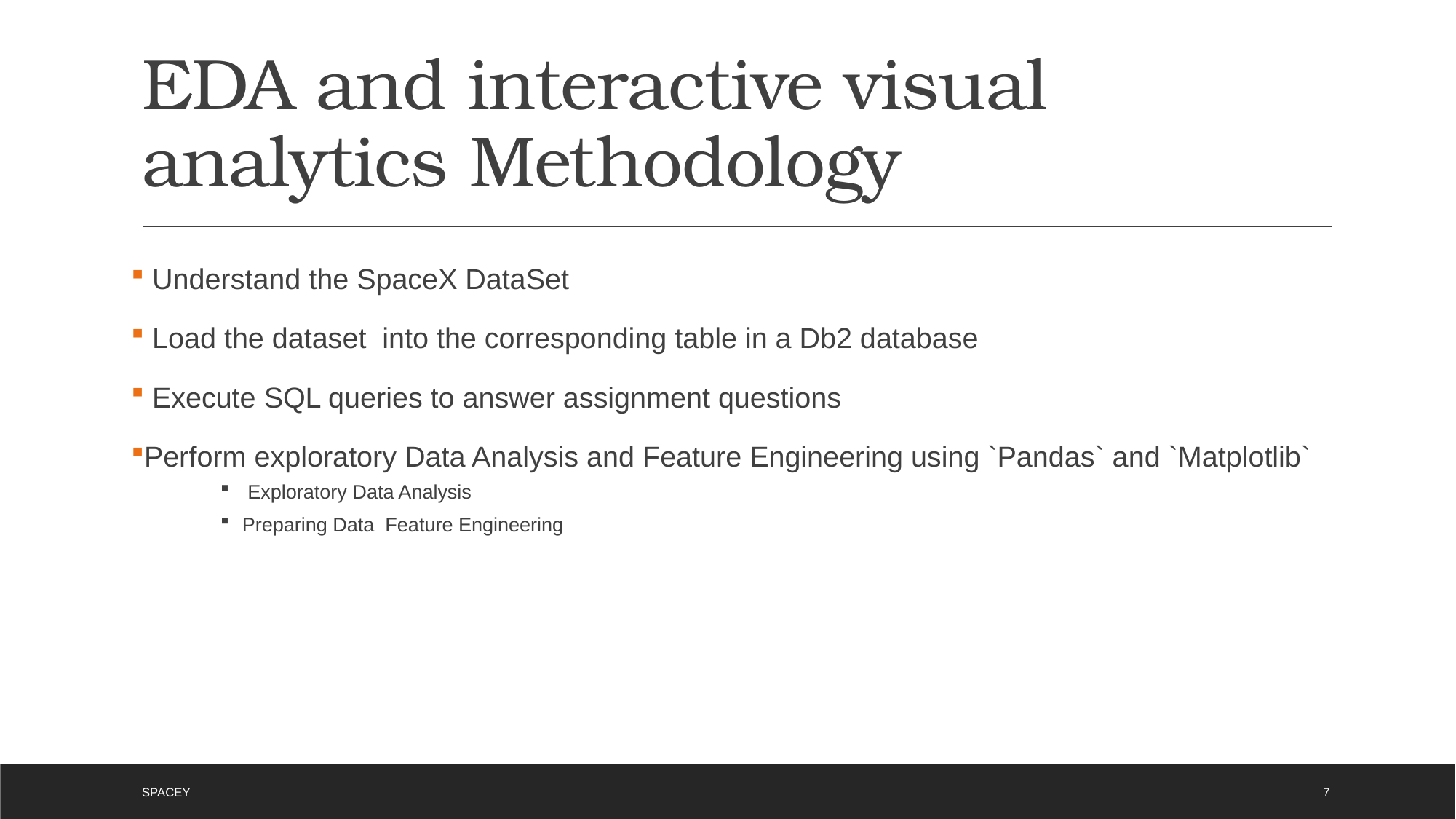

# EDA and interactive visual analytics Methodology
 Understand the SpaceX DataSet
 Load the dataset  into the corresponding table in a Db2 database
 Execute SQL queries to answer assignment questions
Perform exploratory Data Analysis and Feature Engineering using `Pandas` and `Matplotlib`
 Exploratory Data Analysis
Preparing Data  Feature Engineering
SpaceY
7